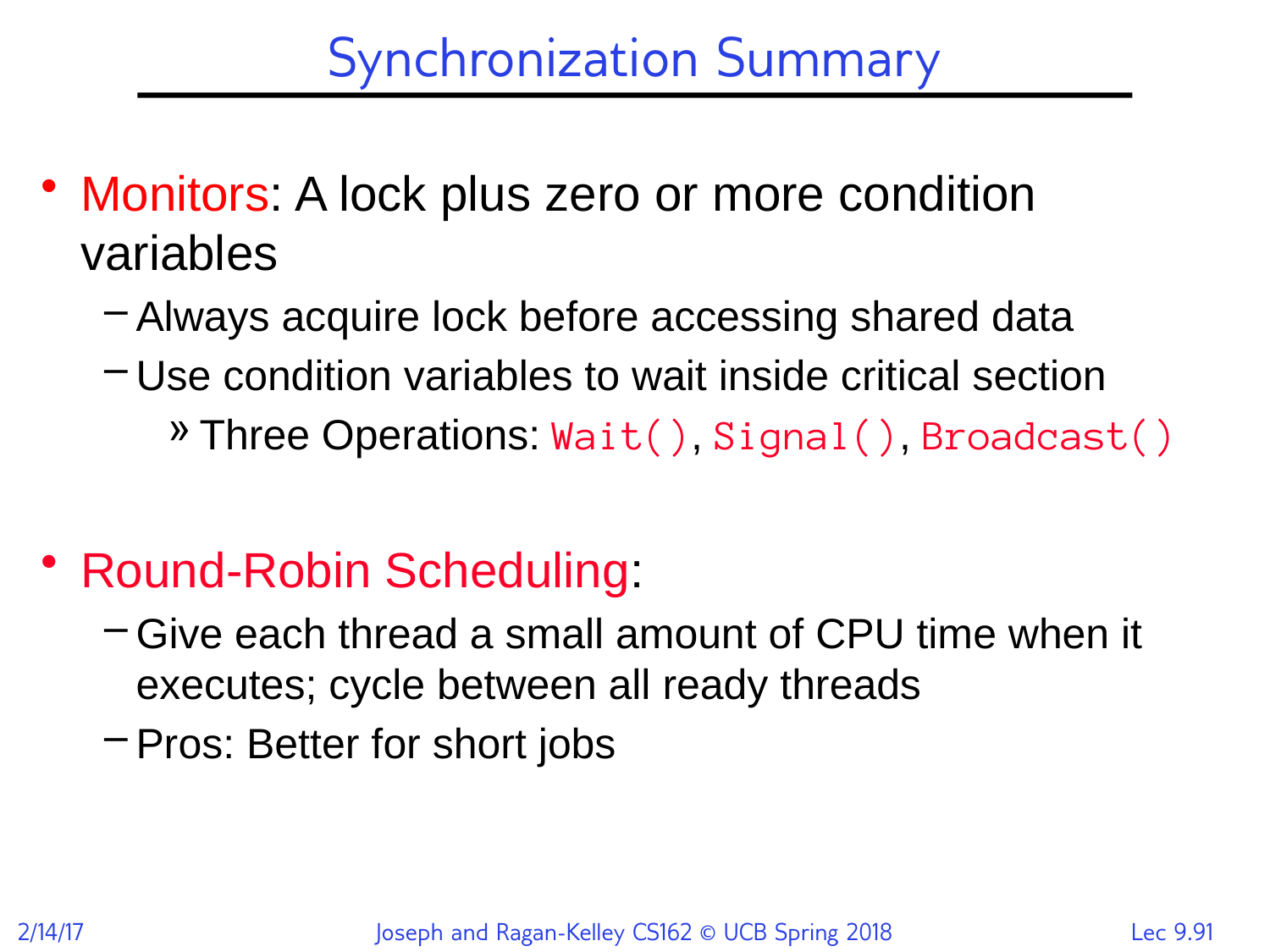

# Synchronization Summary

Monitors: A lock plus zero or more condition variables
Always acquire lock before accessing shared data
Use condition variables to wait inside critical section
Three Operations: Wait(), Signal(), Broadcast()

Round-Robin Scheduling:
Give each thread a small amount of CPU time when it executes; cycle between all ready threads
Pros: Better for short jobs